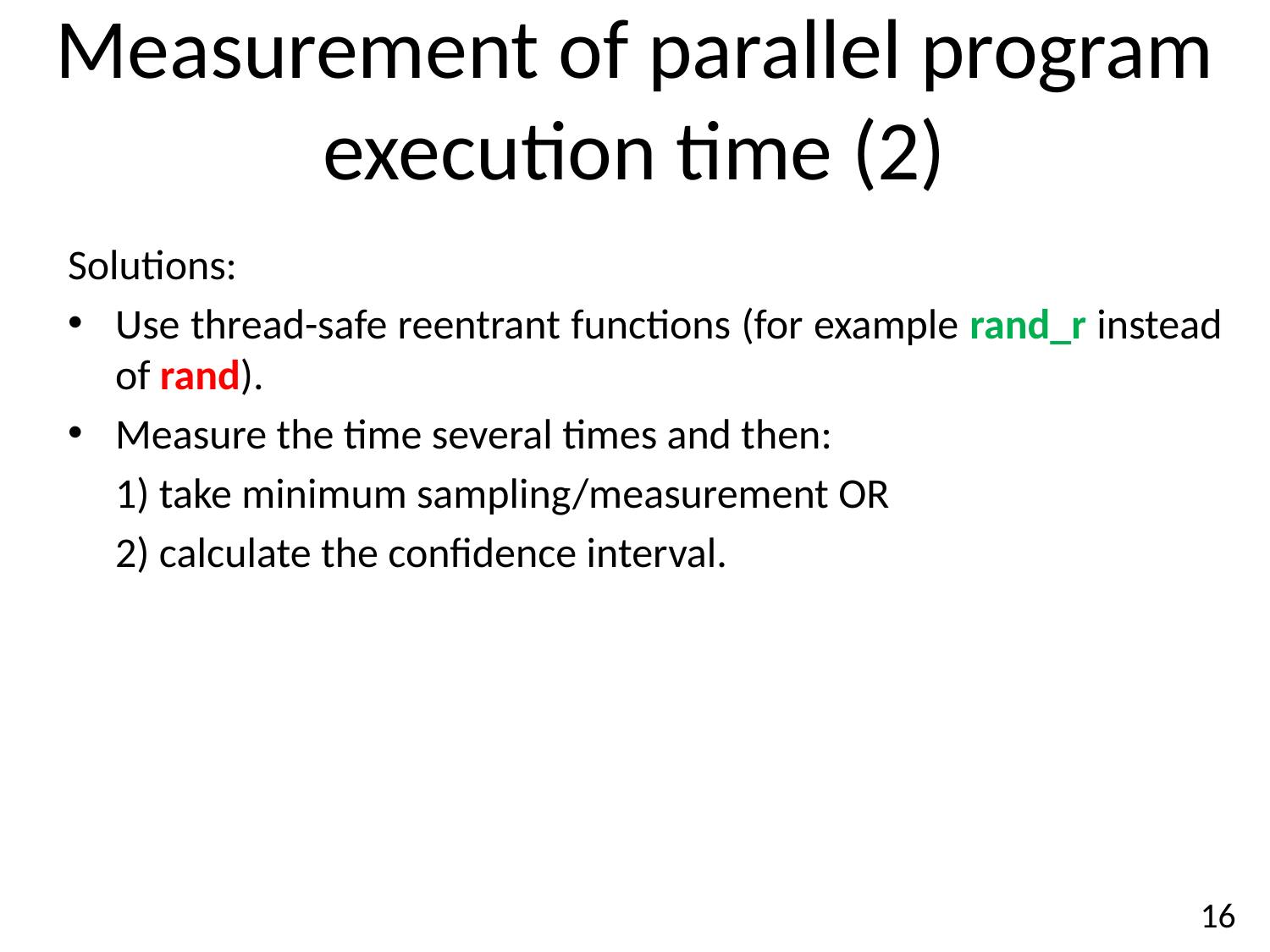

# Measurement of parallel program execution time (2)
Solutions:
Use thread-safe reentrant functions (for example rand_r instead of rand).
Measure the time several times and then:
     1) take minimum sampling/measurement OR
     2) calculate the confidence interval.
16